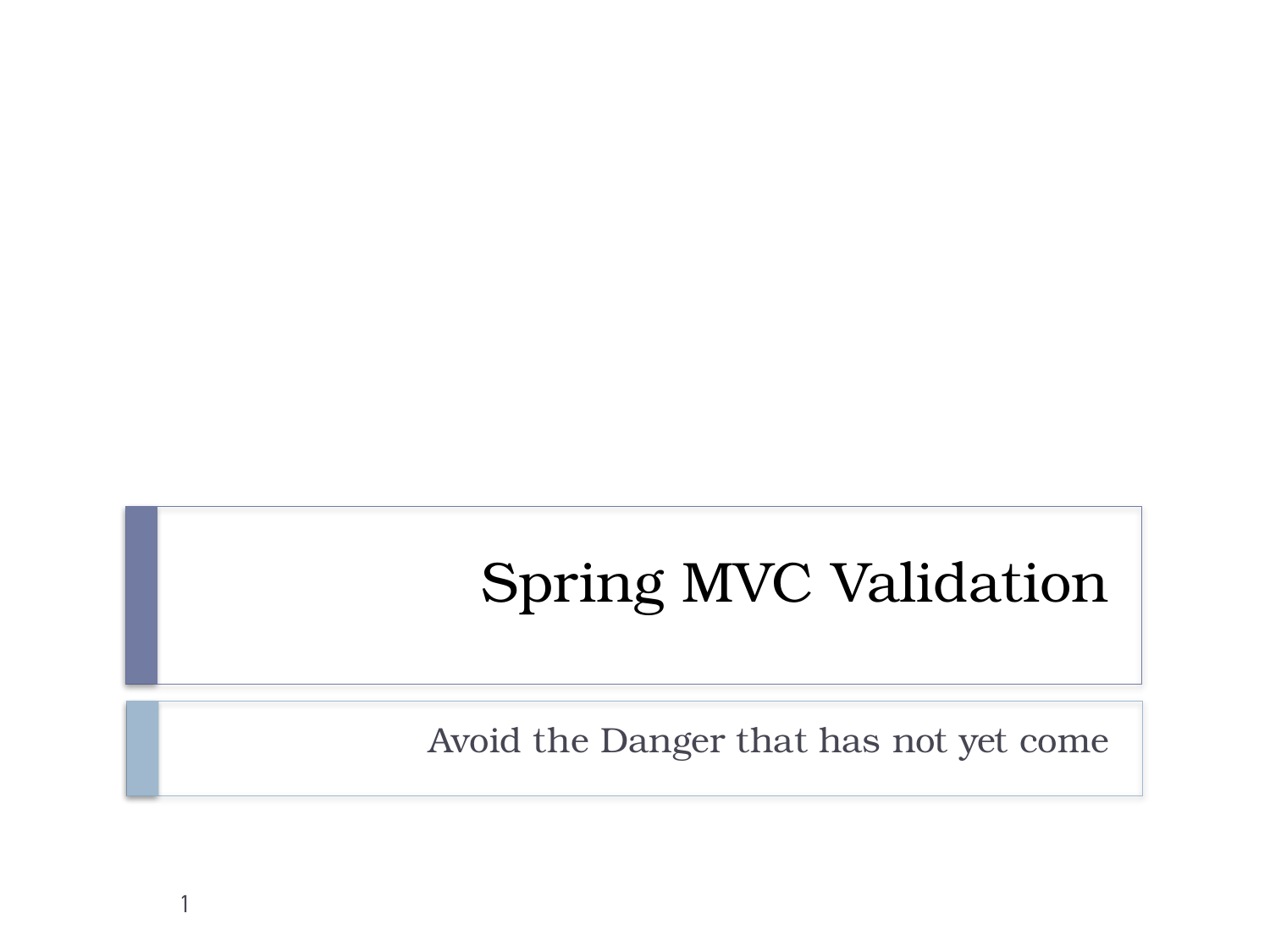

# Spring MVC Validation
Avoid the Danger that has not yet come
1